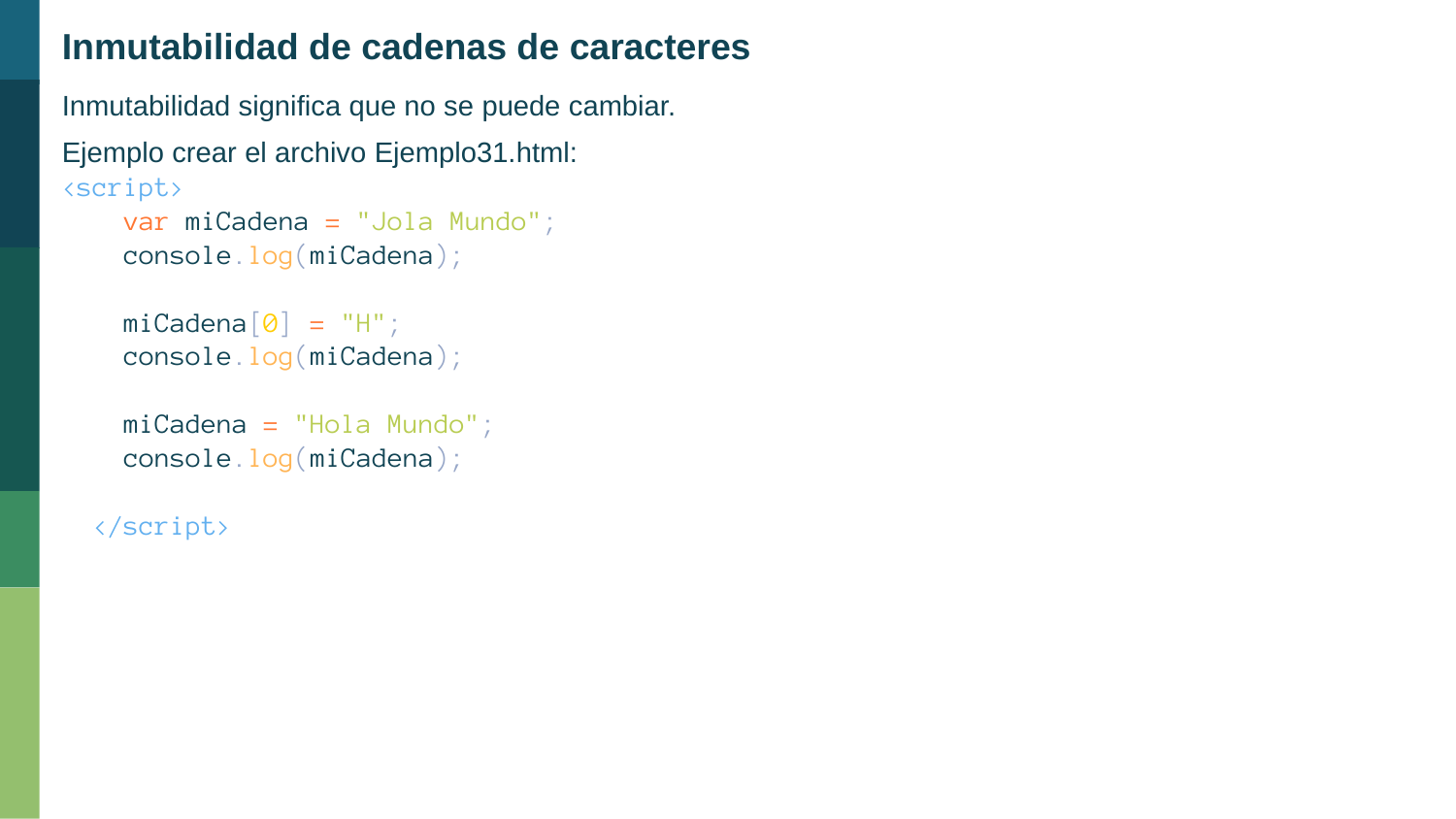

Inmutabilidad de cadenas de caracteres
Inmutabilidad significa que no se puede cambiar.
Ejemplo crear el archivo Ejemplo31.html:
<script>
    var miCadena = "Jola Mundo";
    console.log(miCadena);
    miCadena[0] = "H";
    console.log(miCadena);
    miCadena = "Hola Mundo";
    console.log(miCadena);
  </script>